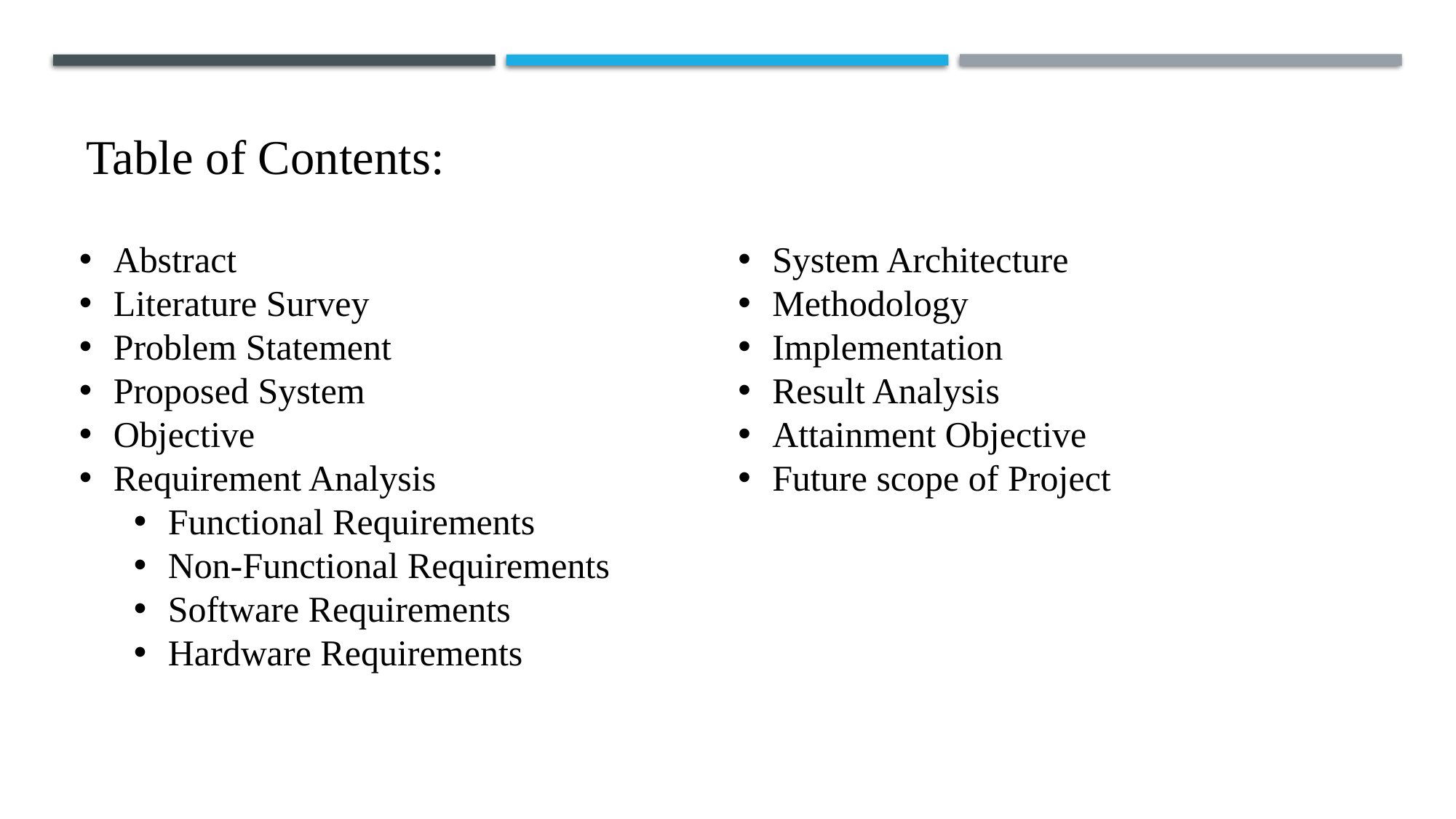

Table of Contents:
Abstract
Literature Survey
Problem Statement
Proposed System
Objective
Requirement Analysis
Functional Requirements
Non-Functional Requirements
Software Requirements
Hardware Requirements
System Architecture
Methodology
Implementation
Result Analysis
Attainment Objective
Future scope of Project